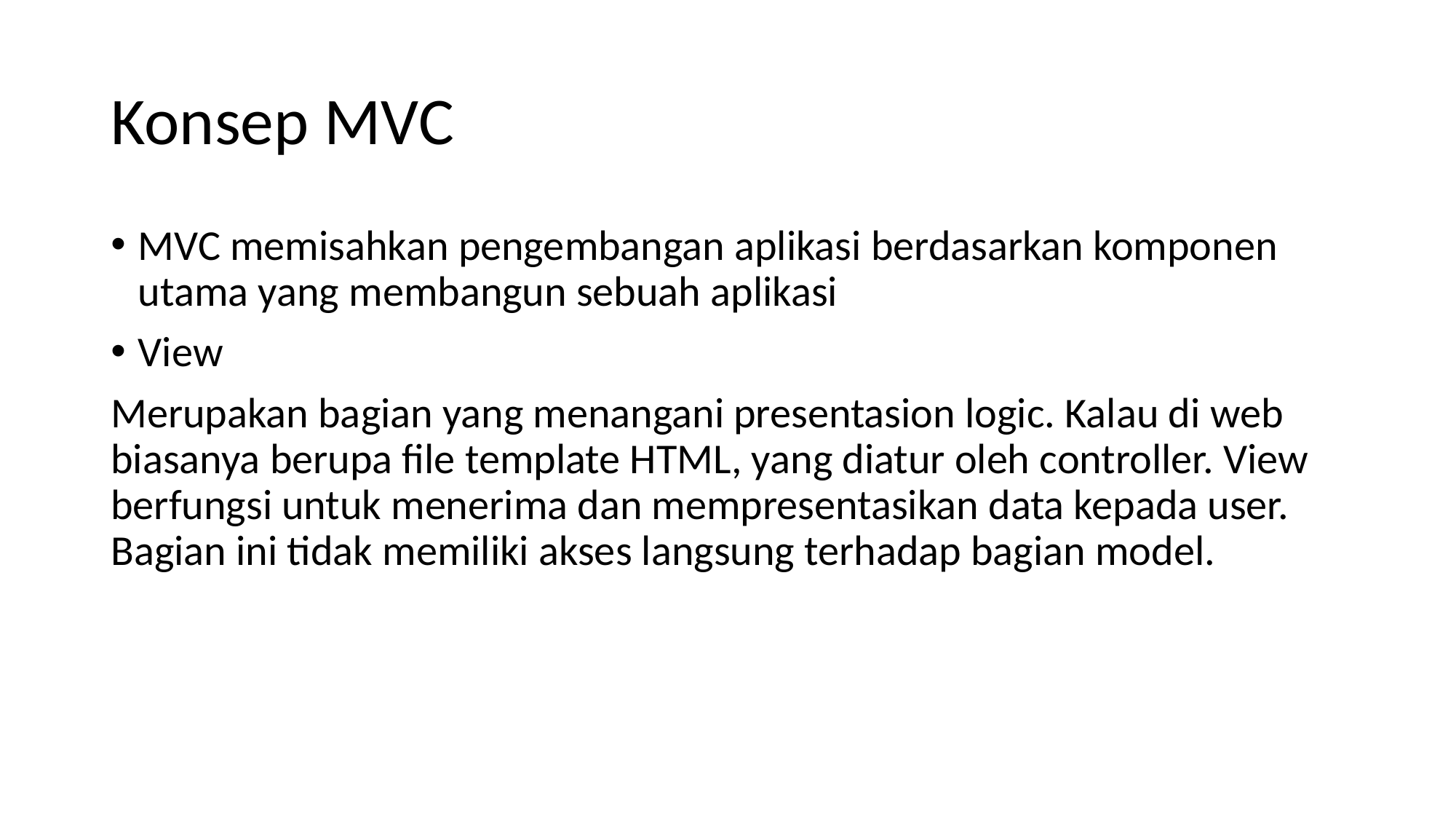

# Konsep MVC
MVC memisahkan pengembangan aplikasi berdasarkan komponen utama yang membangun sebuah aplikasi
View
Merupakan bagian yang menangani presentasion logic. Kalau di web    biasanya berupa file template HTML, yang diatur oleh controller. View berfungsi untuk menerima dan mempresentasikan data kepada user. Bagian ini tidak memiliki akses langsung terhadap bagian model.